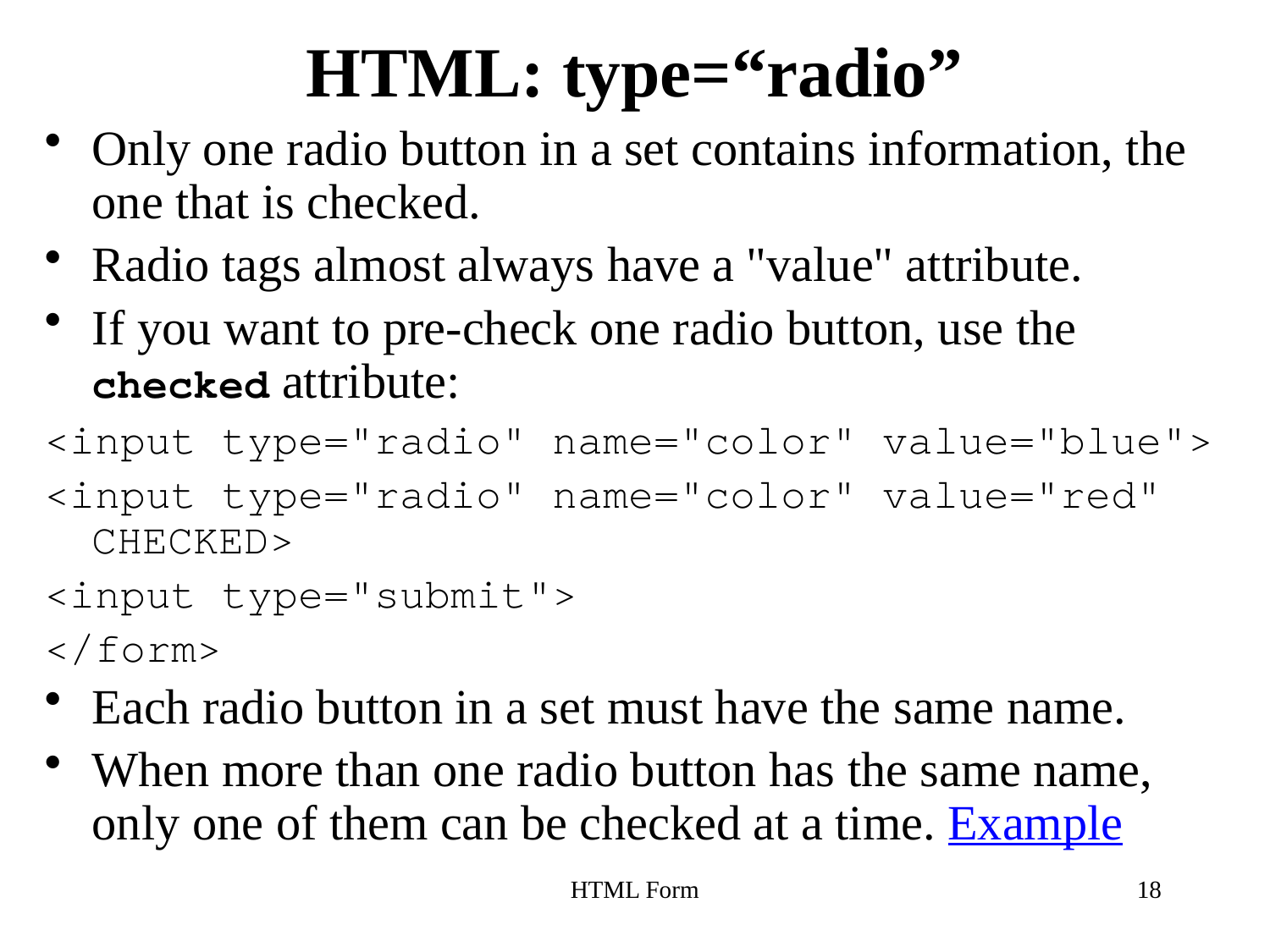

# HTML: type=“radio”
Only one radio button in a set contains information, the one that is checked.
Radio tags almost always have a "value" attribute.
If you want to pre-check one radio button, use the checked attribute:
<input type="radio" name="color" value="blue">
<input type="radio" name="color" value="red" CHECKED>
<input type="submit">
</form>
Each radio button in a set must have the same name.
When more than one radio button has the same name, only one of them can be checked at a time. Example
HTML Form
18